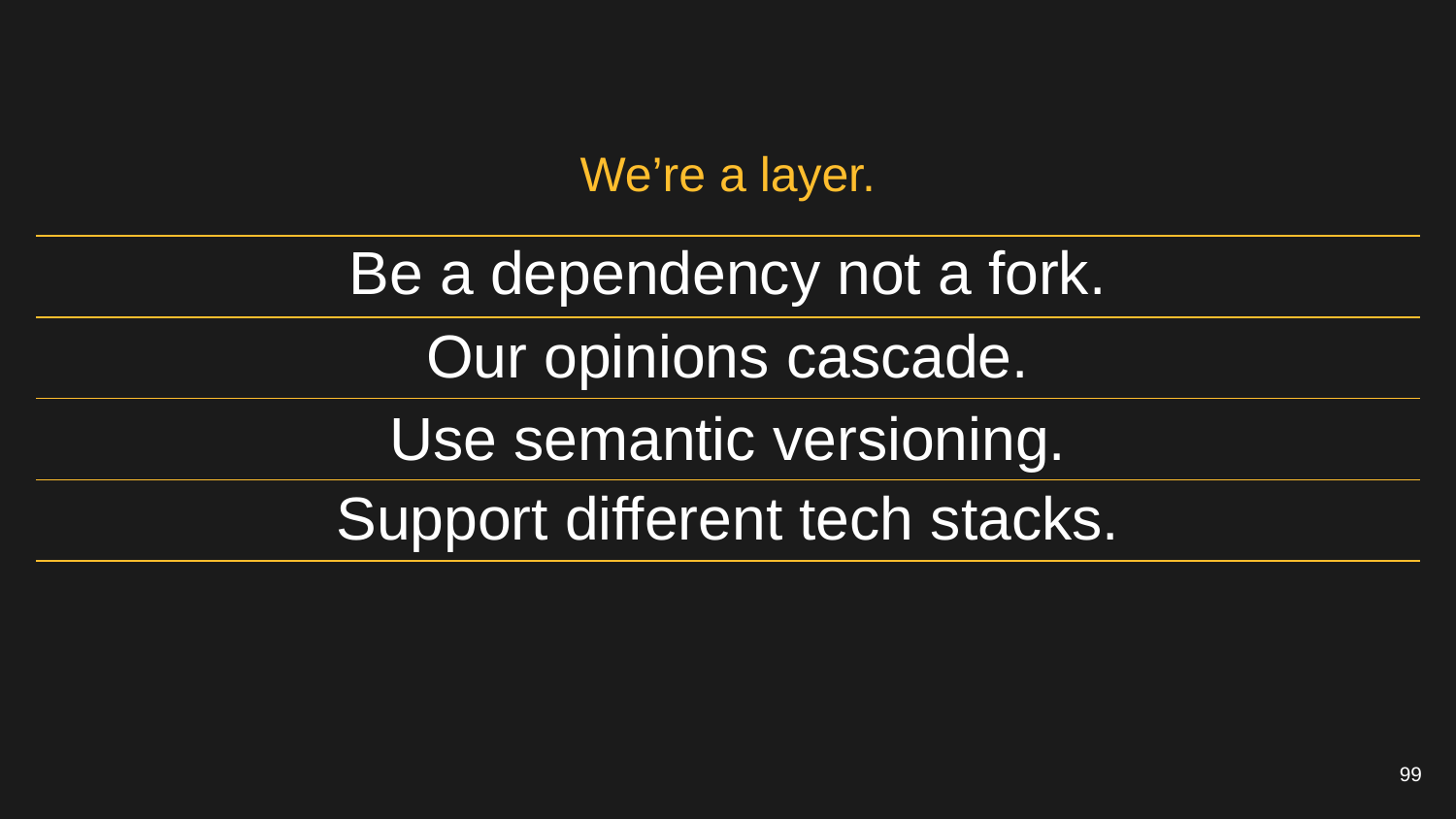

# We’re a layer.
Be a dependency not a fork.
Our opinions cascade.

Use semantic versioning.

Support different tech stacks.
99